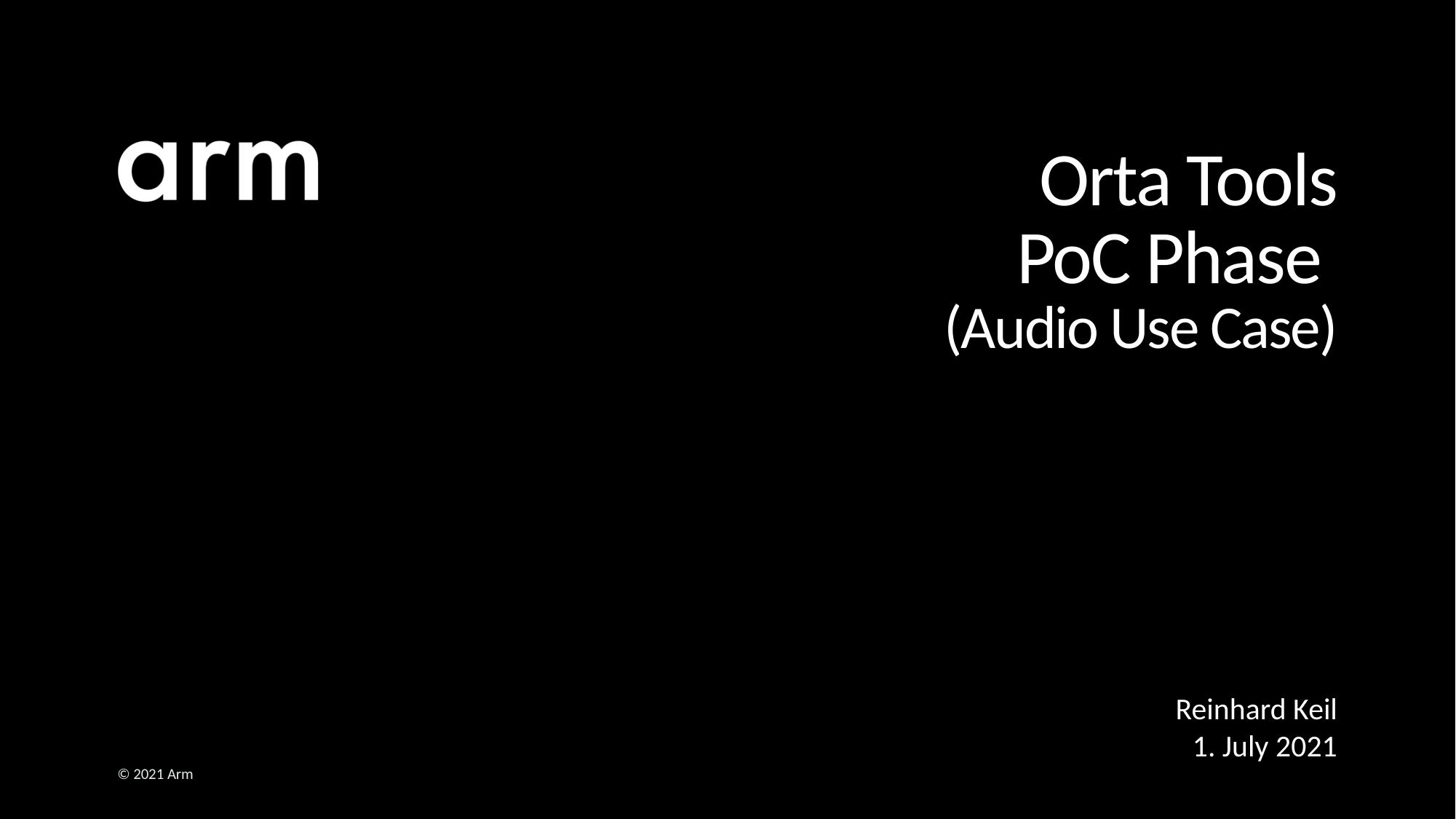

# Orta Tools PoC Phase (Audio Use Case)

Reinhard Keil
1. July 2021